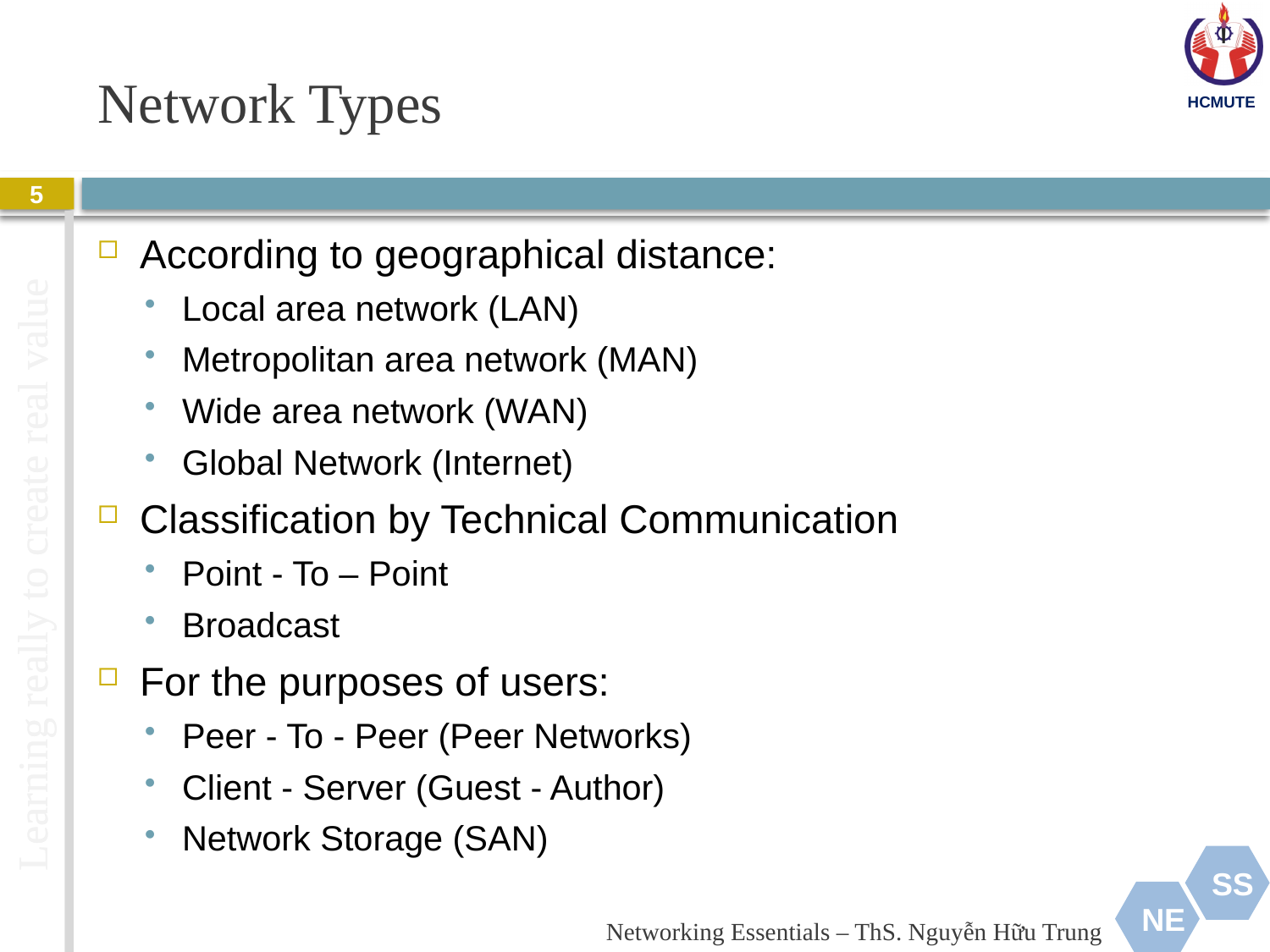

# Network Types
5
According to geographical distance:
Local area network (LAN)
Metropolitan area network (MAN)
Wide area network (WAN)
Global Network (Internet)
Classification by Technical Communication
Point - To – Point
Broadcast
For the purposes of users:
Peer - To - Peer (Peer Networks)
Client - Server (Guest - Author)
Network Storage (SAN)
Networking Essentials – ThS. Nguyễn Hữu Trung